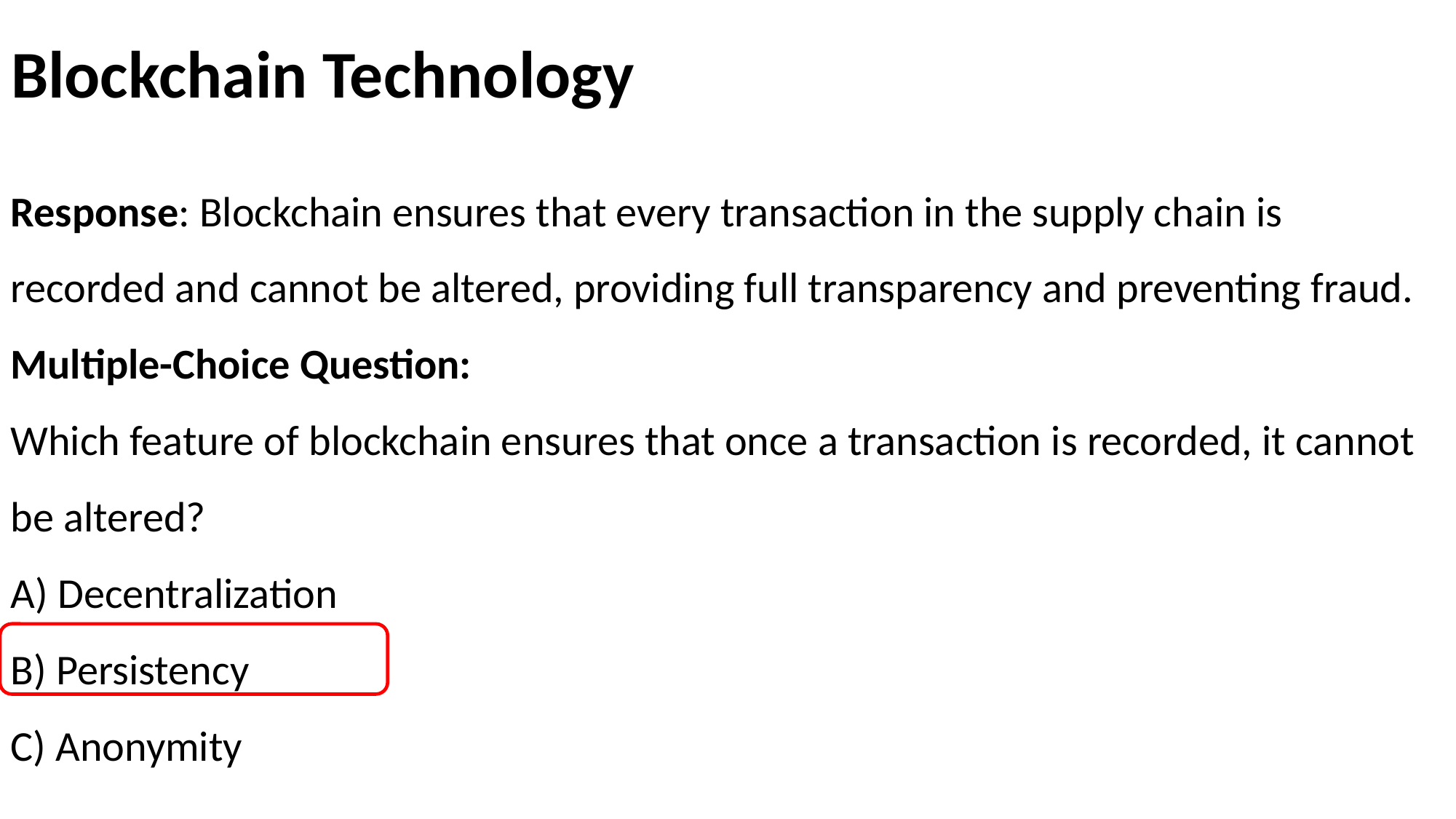

# Blockchain Technology
Response: Blockchain ensures that every transaction in the supply chain is recorded and cannot be altered, providing full transparency and preventing fraud.
Multiple-Choice Question:
Which feature of blockchain ensures that once a transaction is recorded, it cannot be altered?
A) Decentralization
B) Persistency
C) Anonymity